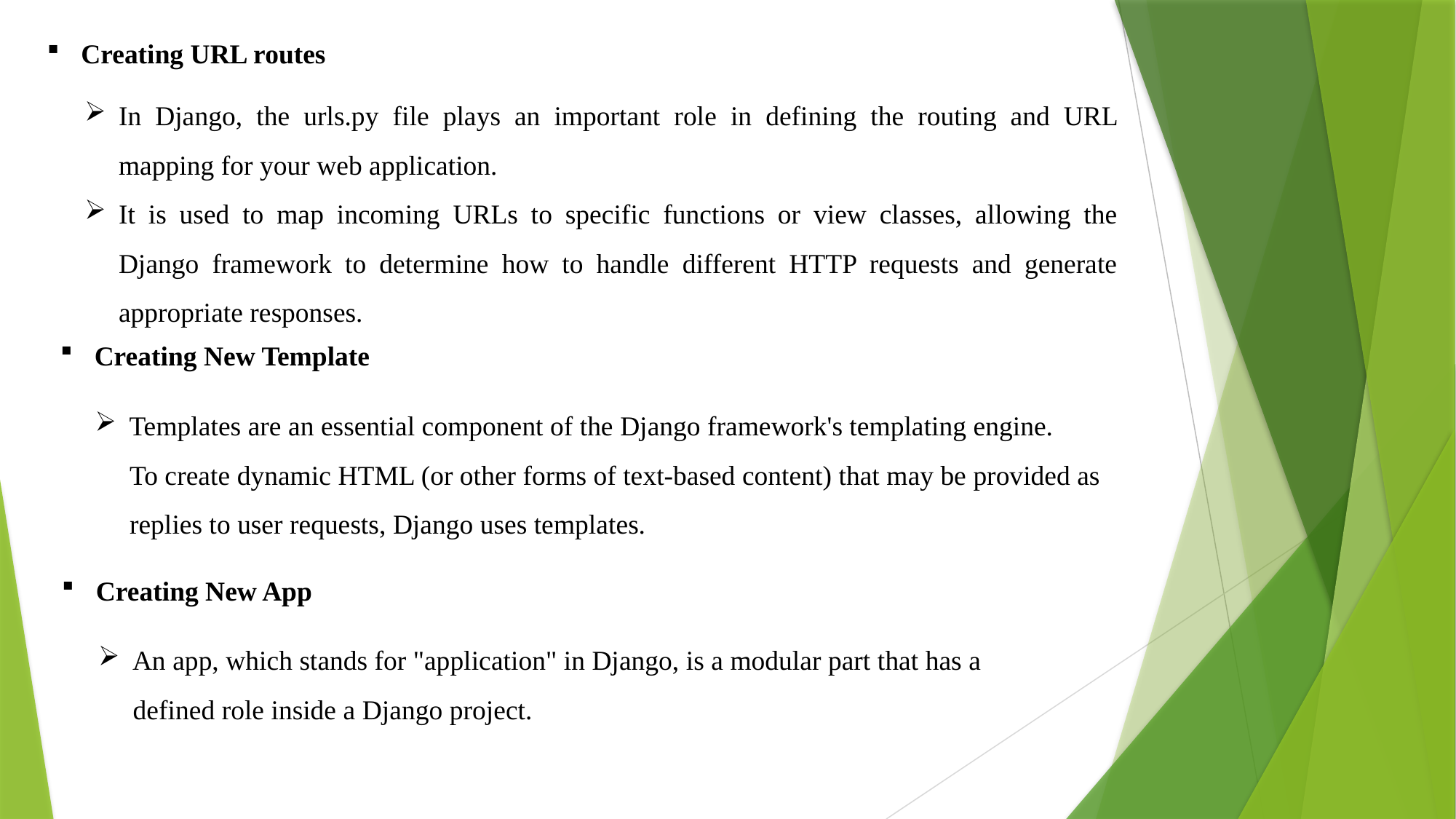

Creating URL routes
In Django, the urls.py file plays an important role in defining the routing and URL mapping for your web application.
It is used to map incoming URLs to specific functions or view classes, allowing the Django framework to determine how to handle different HTTP requests and generate appropriate responses.

Creating New Template
Templates are an essential component of the Django framework's templating engine.
     To create dynamic HTML (or other forms of text-based content) that may be provided as
     replies to user requests, Django uses templates.

Creating New App
An app, which stands for "application" in Django, is a modular part that has a
     defined role inside a Django project.